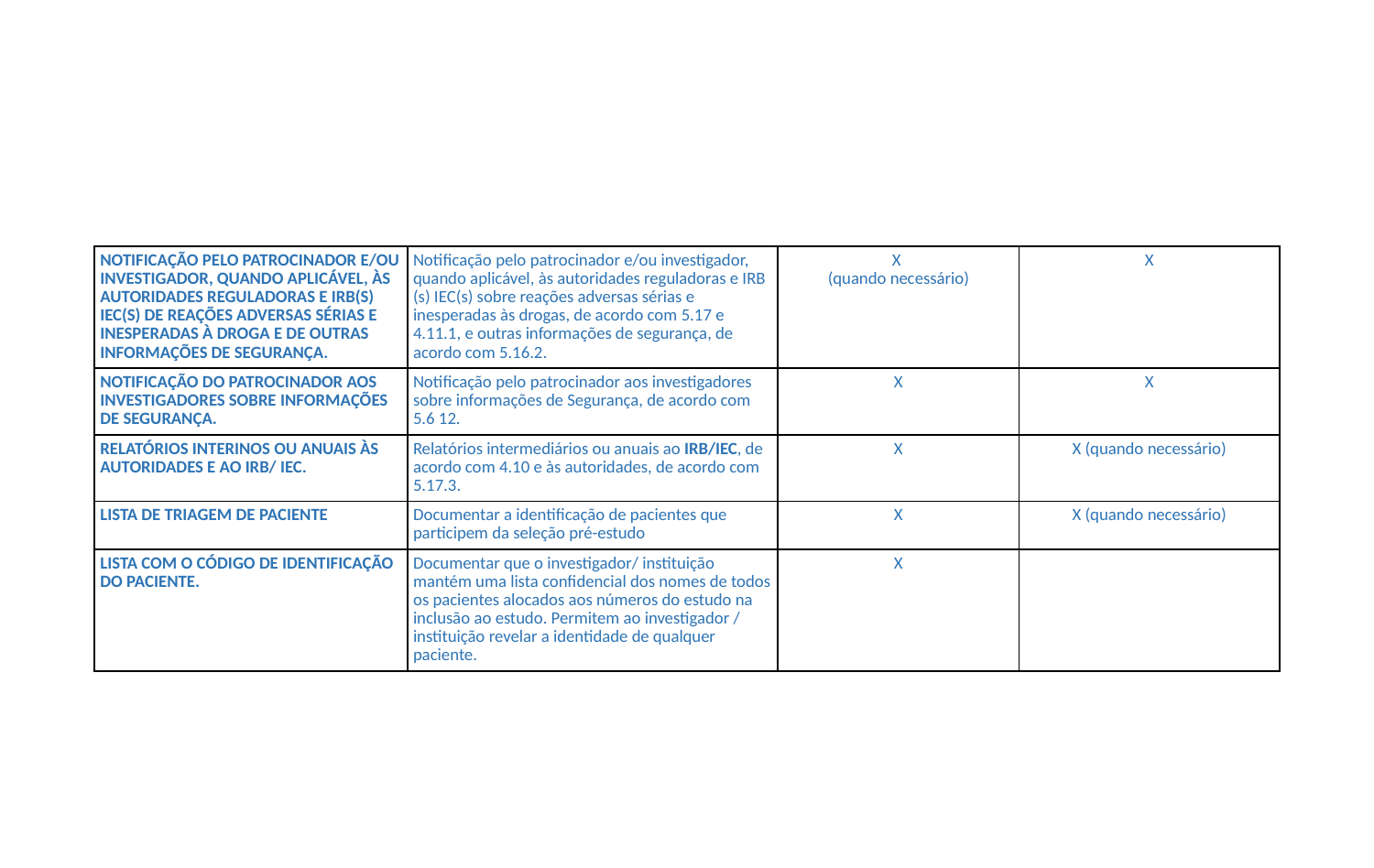

| NOTIFICAÇÃO PELO PATROCINADOR E/OU INVESTIGADOR, QUANDO APLICÁVEL, ÀS AUTORIDADES REGULADORAS E IRB(S) IEC(S) DE REAÇÕES ADVERSAS SÉRIAS E INESPERADAS À DROGA E DE OUTRAS INFORMAÇÕES DE SEGURANÇA. | Notificação pelo patrocinador e/ou investigador, quando aplicável, às autoridades reguladoras e IRB (s) IEC(s) sobre reações adversas sérias e inesperadas às drogas, de acordo com 5.17 e 4.11.1, e outras informações de segurança, de acordo com 5.16.2. | X  (quando necessário) | X |
| --- | --- | --- | --- |
| NOTIFICAÇÃO DO PATROCINADOR AOS INVESTIGADORES SOBRE INFORMAÇÕES DE SEGURANÇA. | Notificação pelo patrocinador aos investigadores sobre informações de Segurança, de acordo com 5.6 12. | X | X |
| RELATÓRIOS INTERINOS OU ANUAIS ÀS AUTORIDADES E AO IRB/ IEC. | Relatórios intermediários ou anuais ao IRB/IEC, de acordo com 4.10 e às autoridades, de acordo com 5.17.3. | X | X (quando necessário) |
| LISTA DE TRIAGEM DE PACIENTE | Documentar a identificação de pacientes que participem da seleção pré-estudo | X | X (quando necessário) |
| LISTA COM O CÓDIGO DE IDENTIFICAÇÃO DO PACIENTE. | Documentar que o investigador/ instituição mantém uma lista confidencial dos nomes de todos os pacientes alocados aos números do estudo na inclusão ao estudo. Permitem ao investigador / instituição revelar a identidade de qualquer paciente. | X |  |